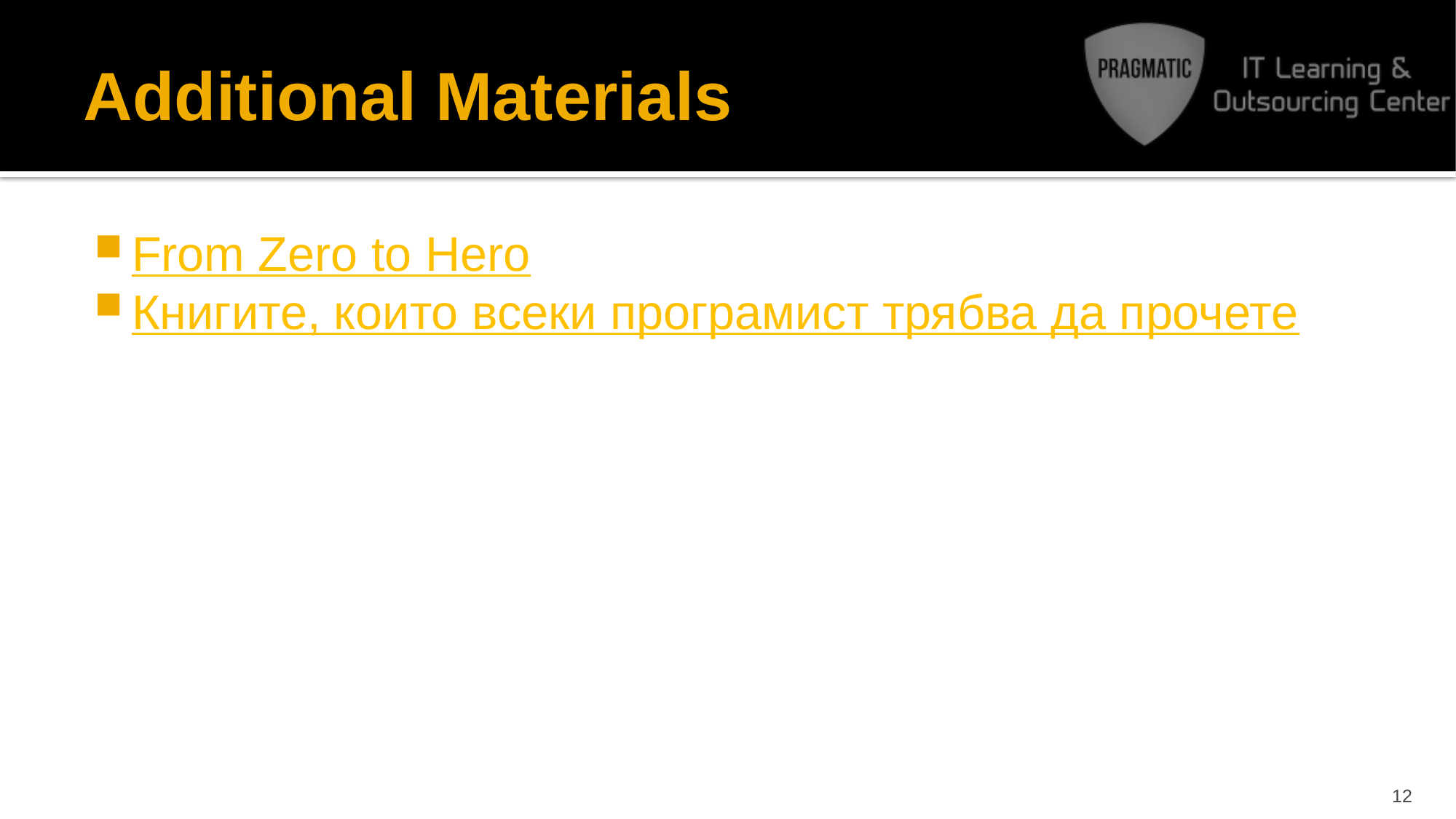

# Additional Materials
From Zero to Hero
Книгите, които всеки програмист трябва да прочете

12